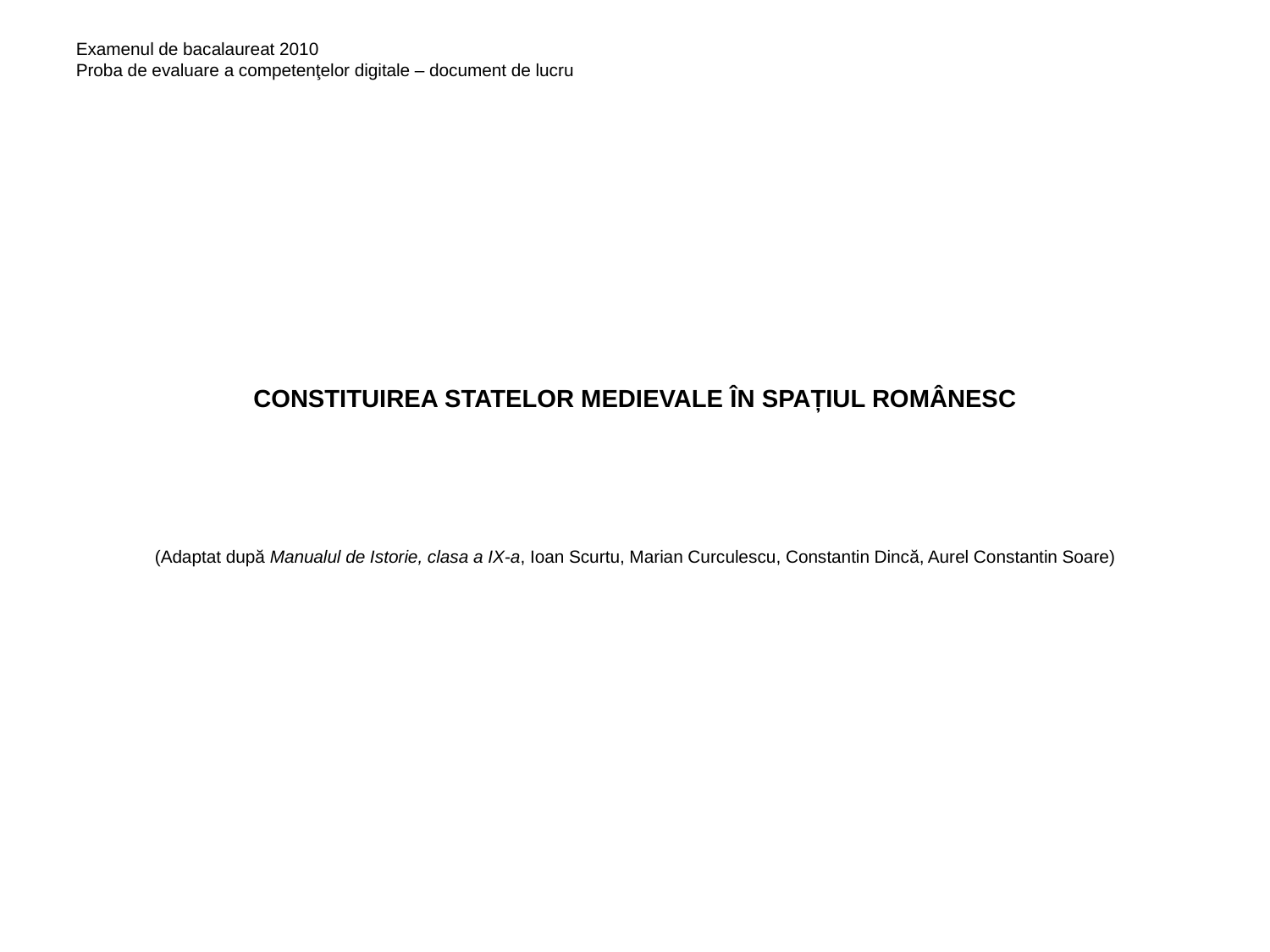

Examenul de bacalaureat 2010
Proba de evaluare a competenţelor digitale – document de lucru
# CONSTITUIREA STATELOR MEDIEVALE ÎN SPAȚIUL ROMÂNESC
(Adaptat după Manualul de Istorie, clasa a IX-a, Ioan Scurtu, Marian Curculescu, Constantin Dincă, Aurel Constantin Soare)